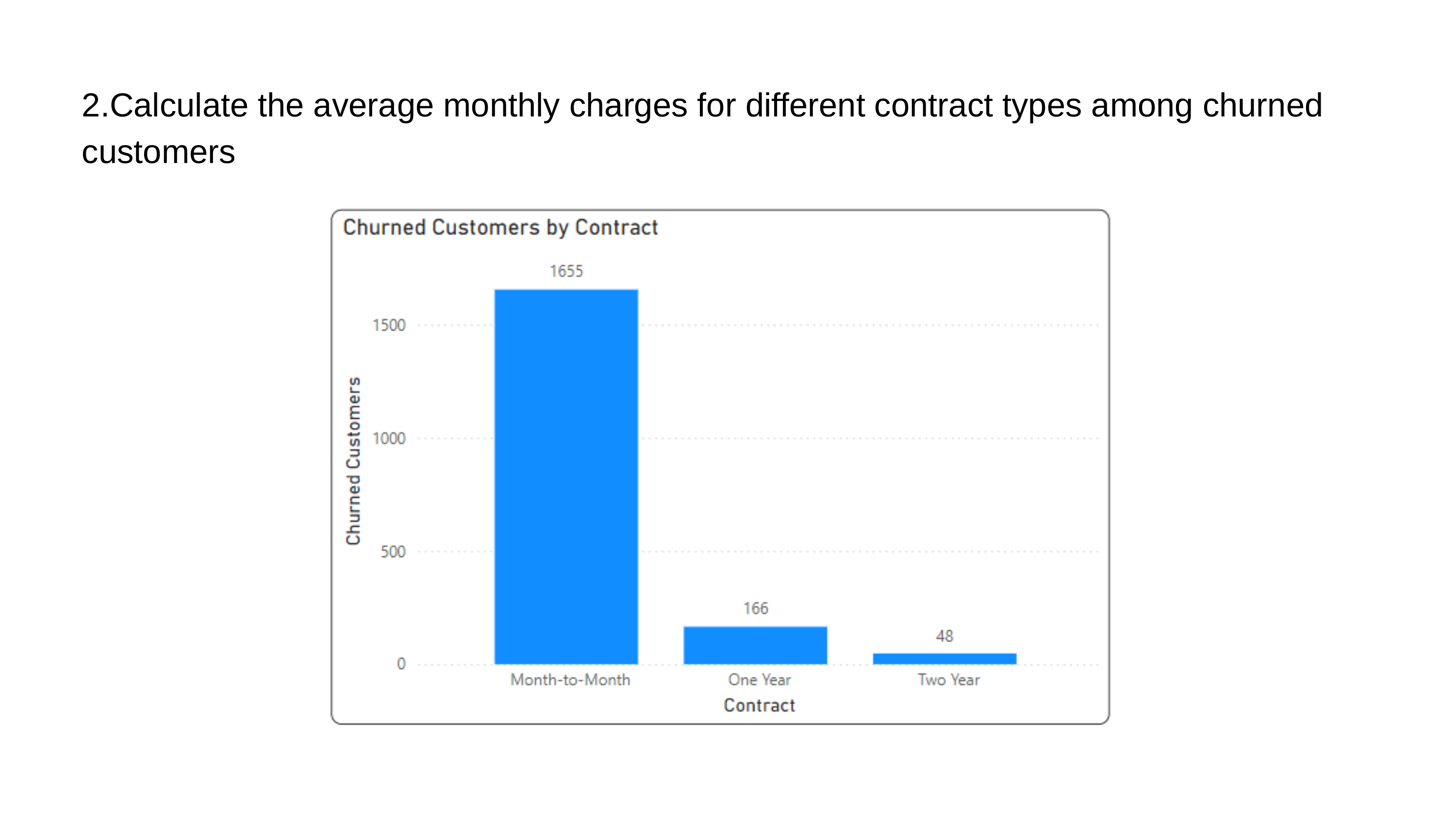

2.Calculate the average monthly charges for different contract types among churned customers